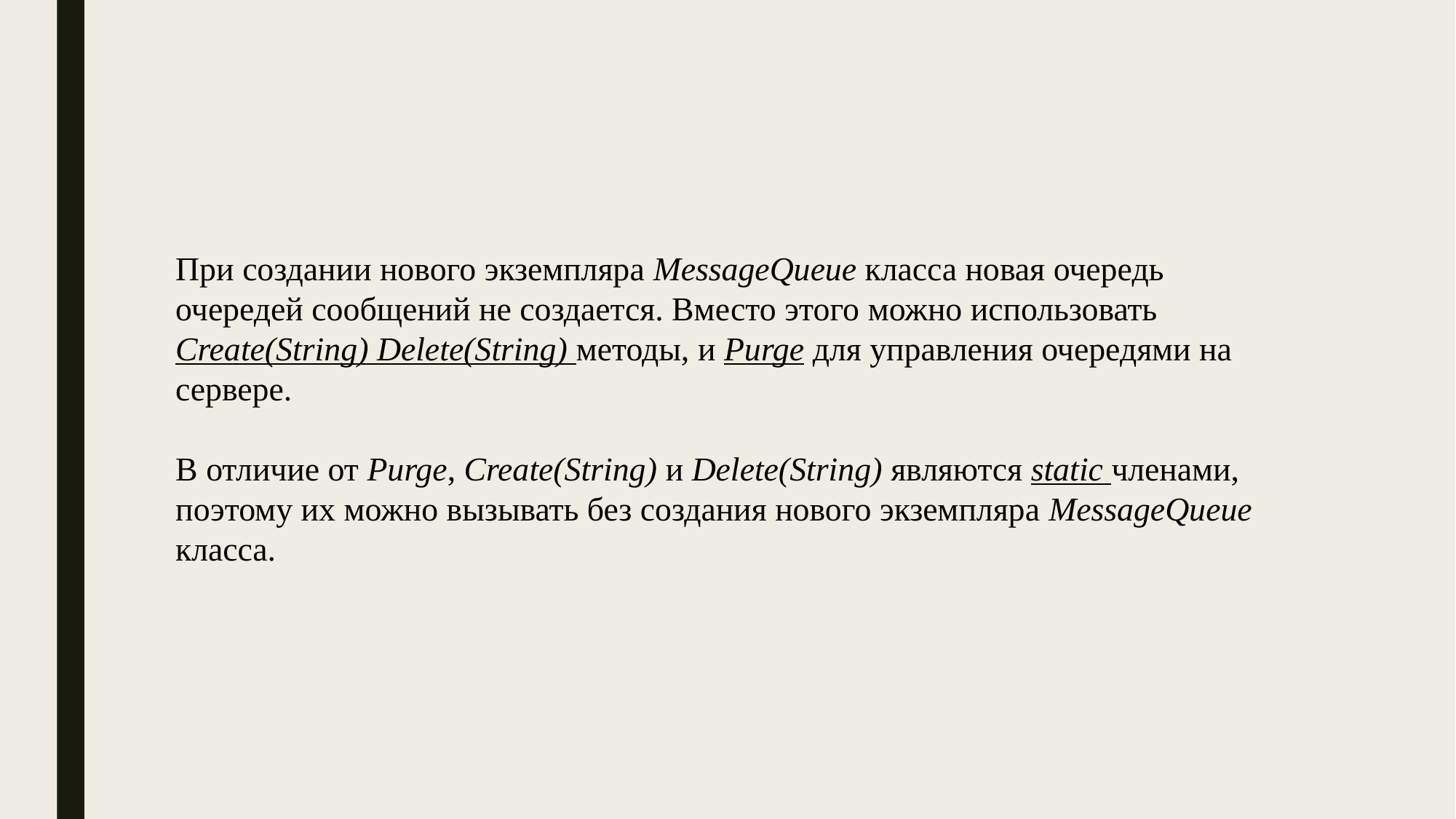

При создании нового экземпляра MessageQueue класса новая очередь очередей сообщений не создается. Вместо этого можно использовать Create(String) Delete(String) методы, и Purge для управления очередями на сервере.

В отличие от Purge, Create(String) и Delete(String) являются static членами, поэтому их можно вызывать без создания нового экземпляра MessageQueue класса.